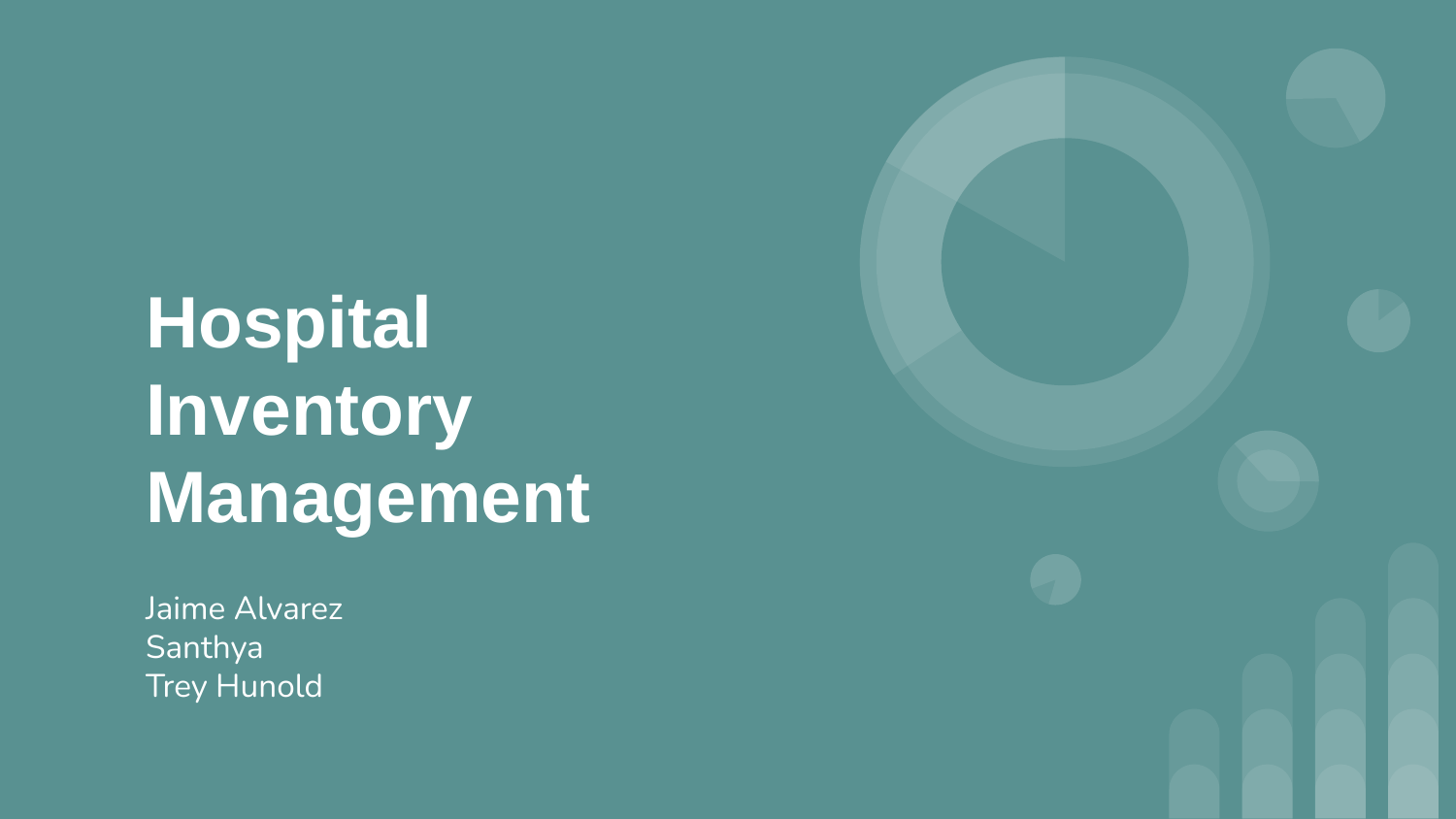

# Hospital
Inventory Management
Jaime Alvarez
Santhya
Trey Hunold